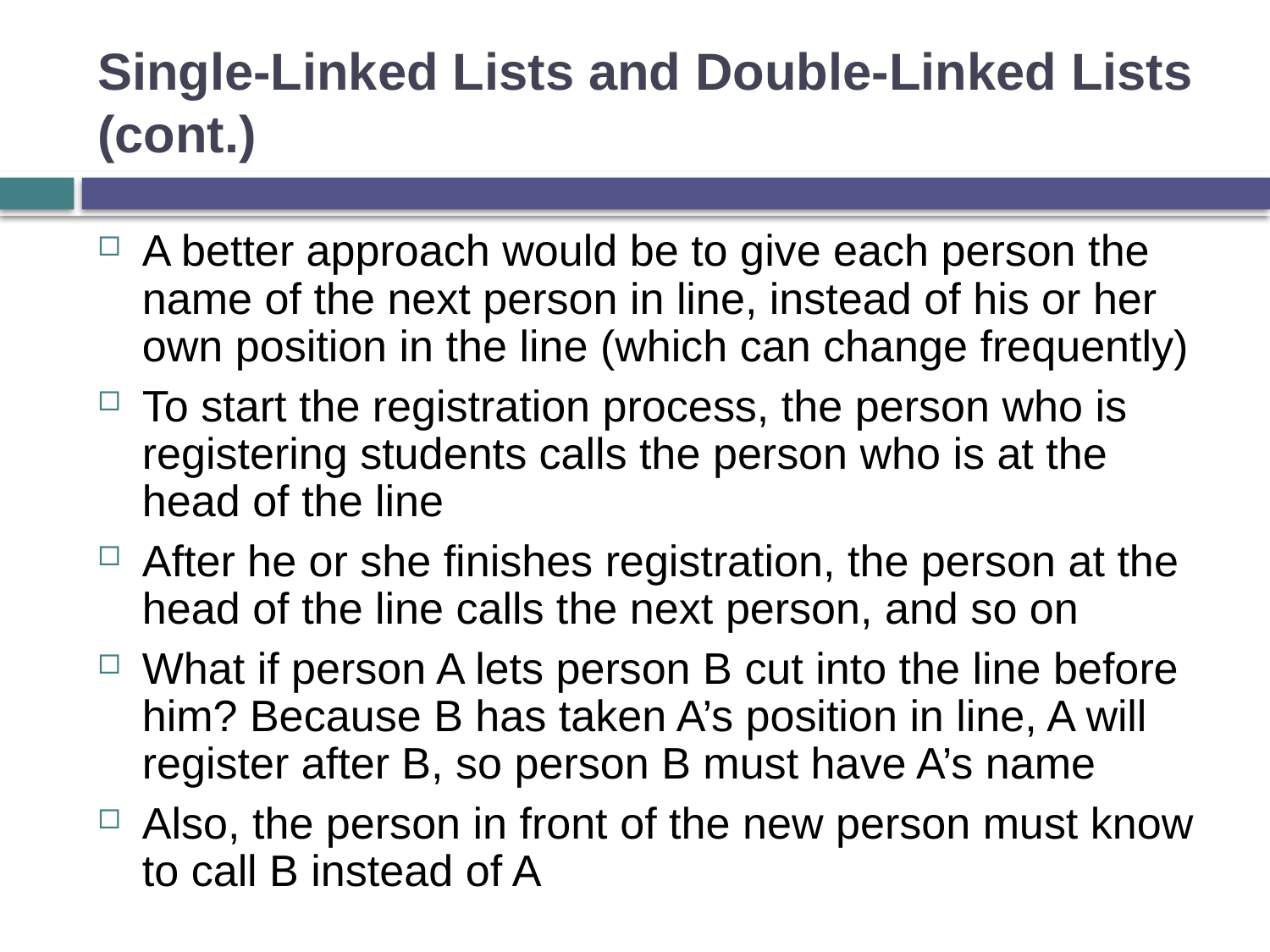

# Single-Linked Lists and Double-Linked Lists (cont.)
A better approach would be to give each person the name of the next person in line, instead of his or her own position in the line (which can change frequently)
To start the registration process, the person who is registering students calls the person who is at the head of the line
After he or she finishes registration, the person at the head of the line calls the next person, and so on
What if person A lets person B cut into the line before him? Because B has taken A’s position in line, A will register after B, so person B must have A’s name
Also, the person in front of the new person must know to call B instead of A